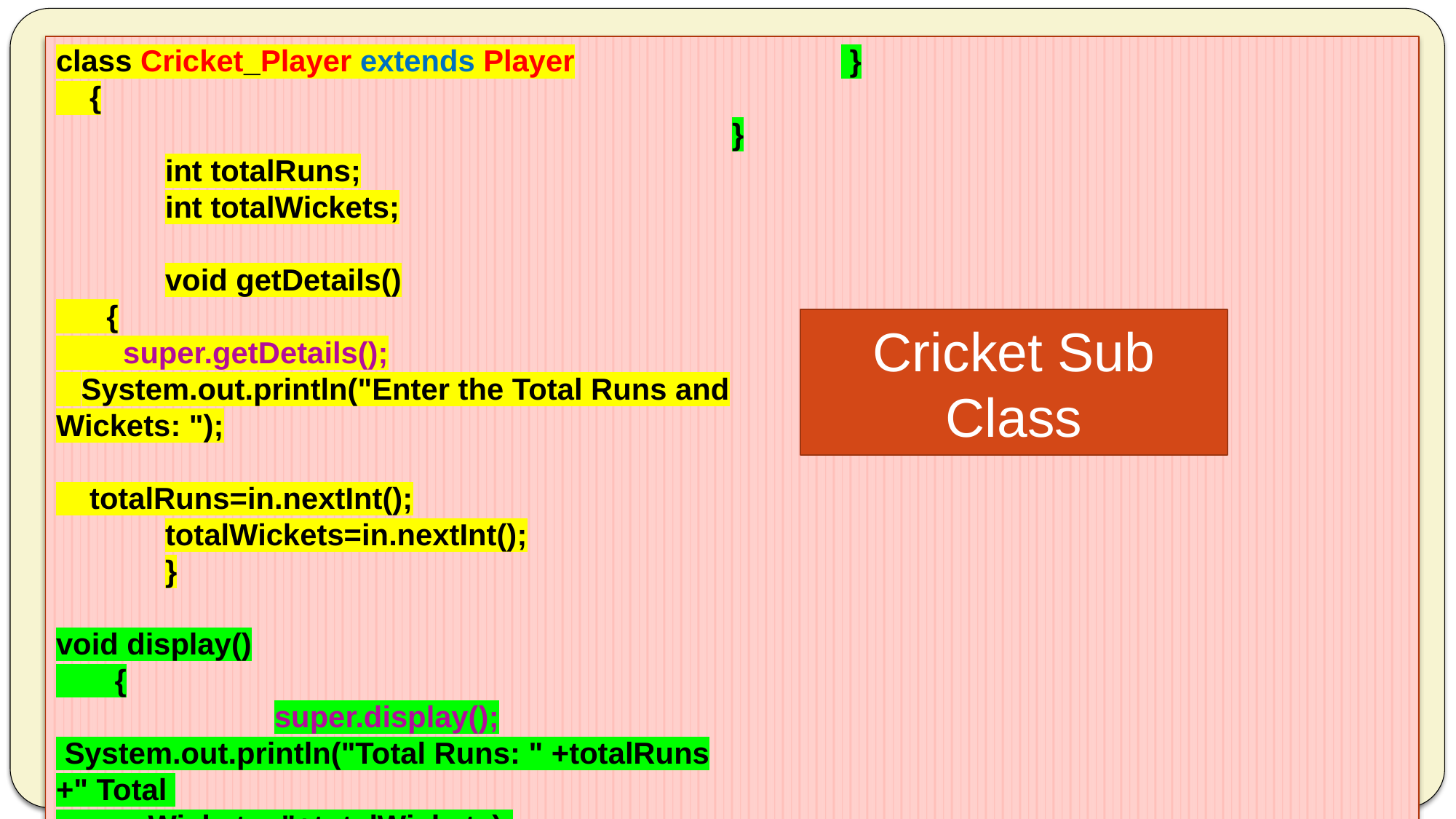

class Cricket_Player extends Player
    {

	int totalRuns;
	int totalWickets;

	void getDetails()
      {
        super.getDetails();
   System.out.println("Enter the Total Runs and Wickets: ");

    totalRuns=in.nextInt();
	totalWickets=in.nextInt();
	}

void display()
       {
		super.display();
 System.out.println("Total Runs: " +totalRuns +" Total
           Wickets :"+totalWickets);
	 }

}

Cricket Sub Class